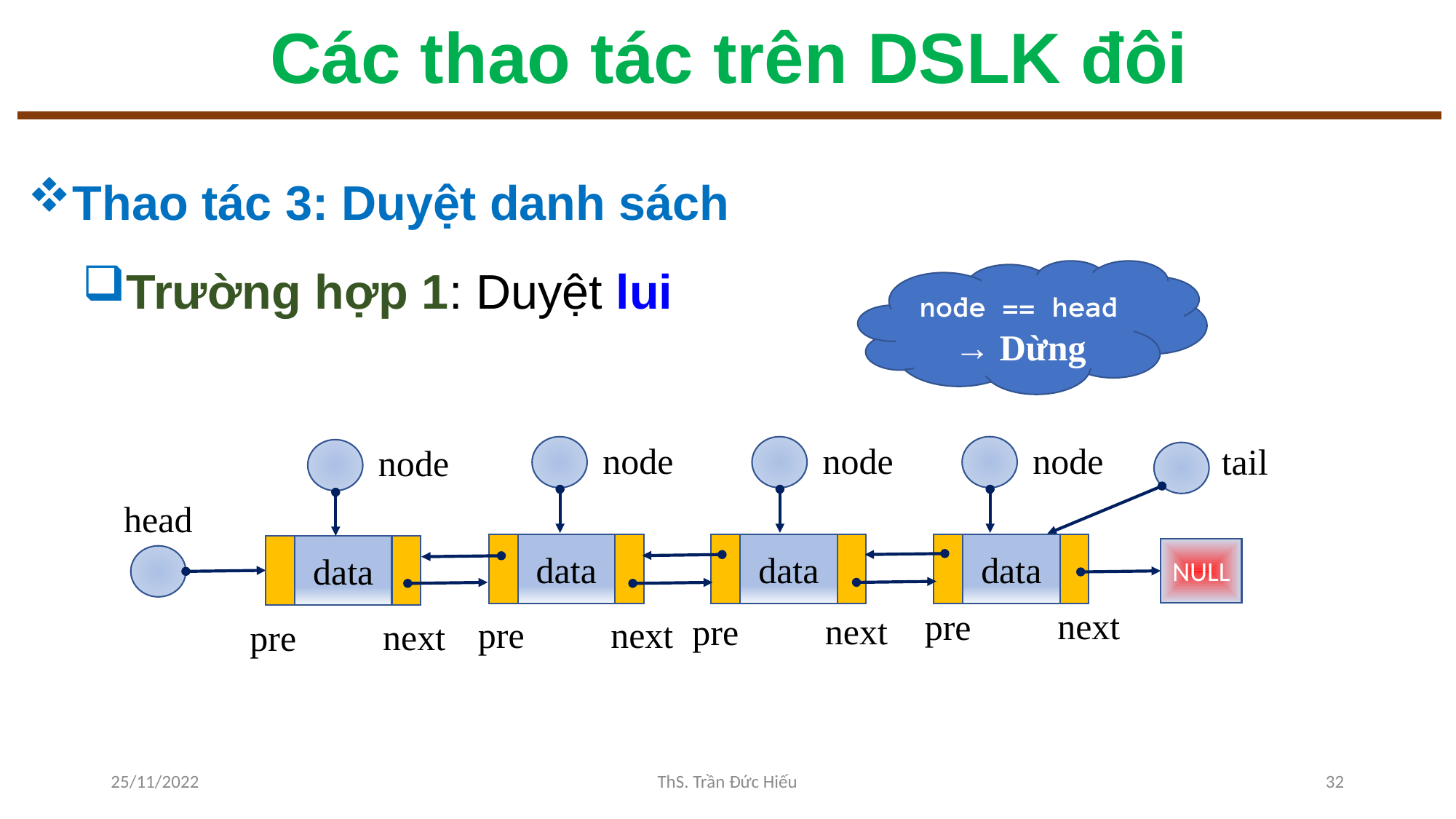

# Các thao tác trên DSLK đôi
Thao tác 3: Duyệt danh sách
Trường hợp 1: Duyệt lui
node == head → Dừng
node

node

node

tail
node

head

data

next
pre

data

next
pre

data

next
pre

data

next
pre
NULL

25/11/2022
ThS. Trần Đức Hiếu
32